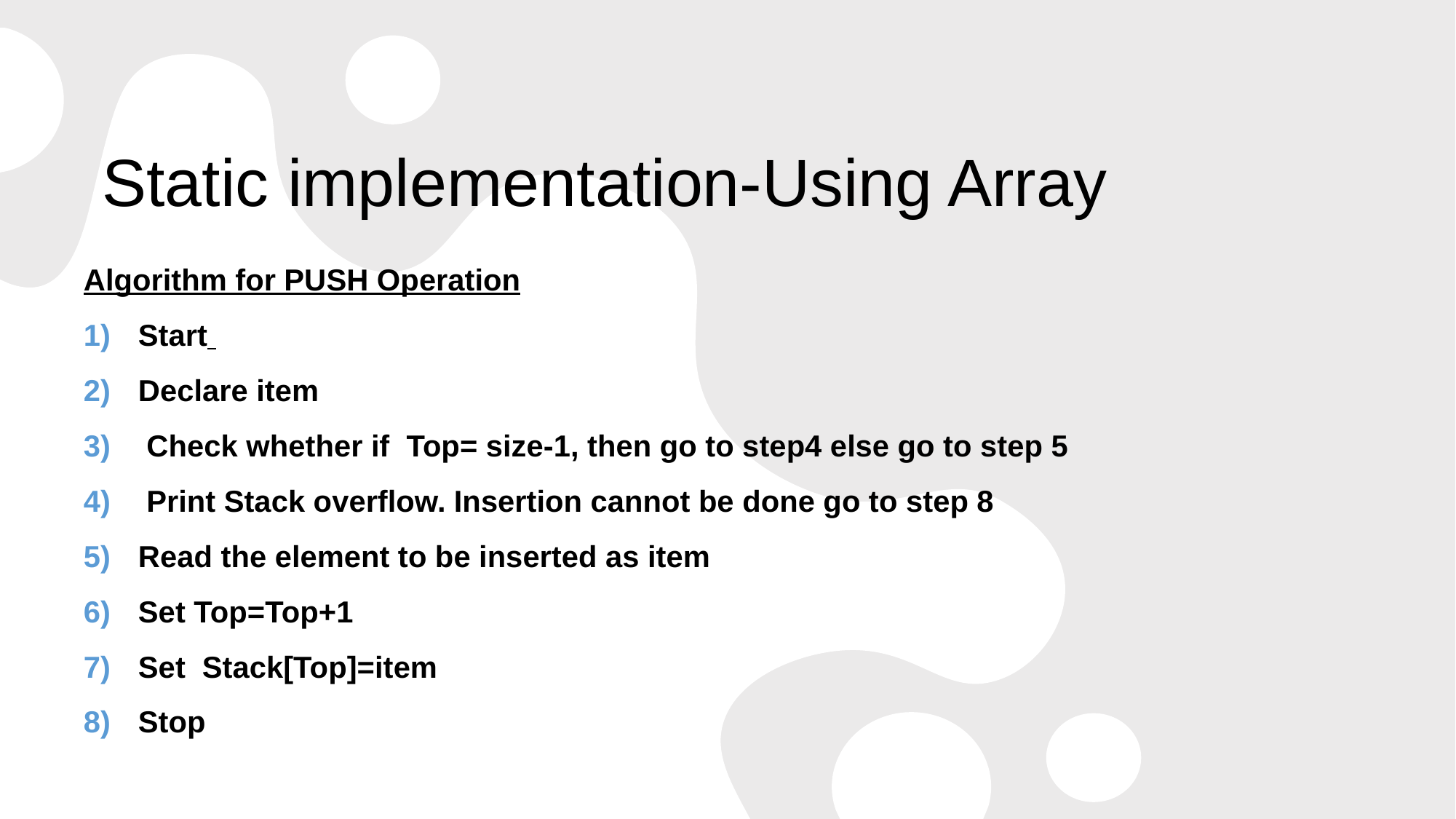

# Static implementation-Using Array
Algorithm for PUSH Operation
Start
Declare item
 Check whether if  Top= size-1, then go to step4 else go to step 5
 Print Stack overflow. Insertion cannot be done go to step 8
Read the element to be inserted as item
Set Top=Top+1
Set  Stack[Top]=item
Stop